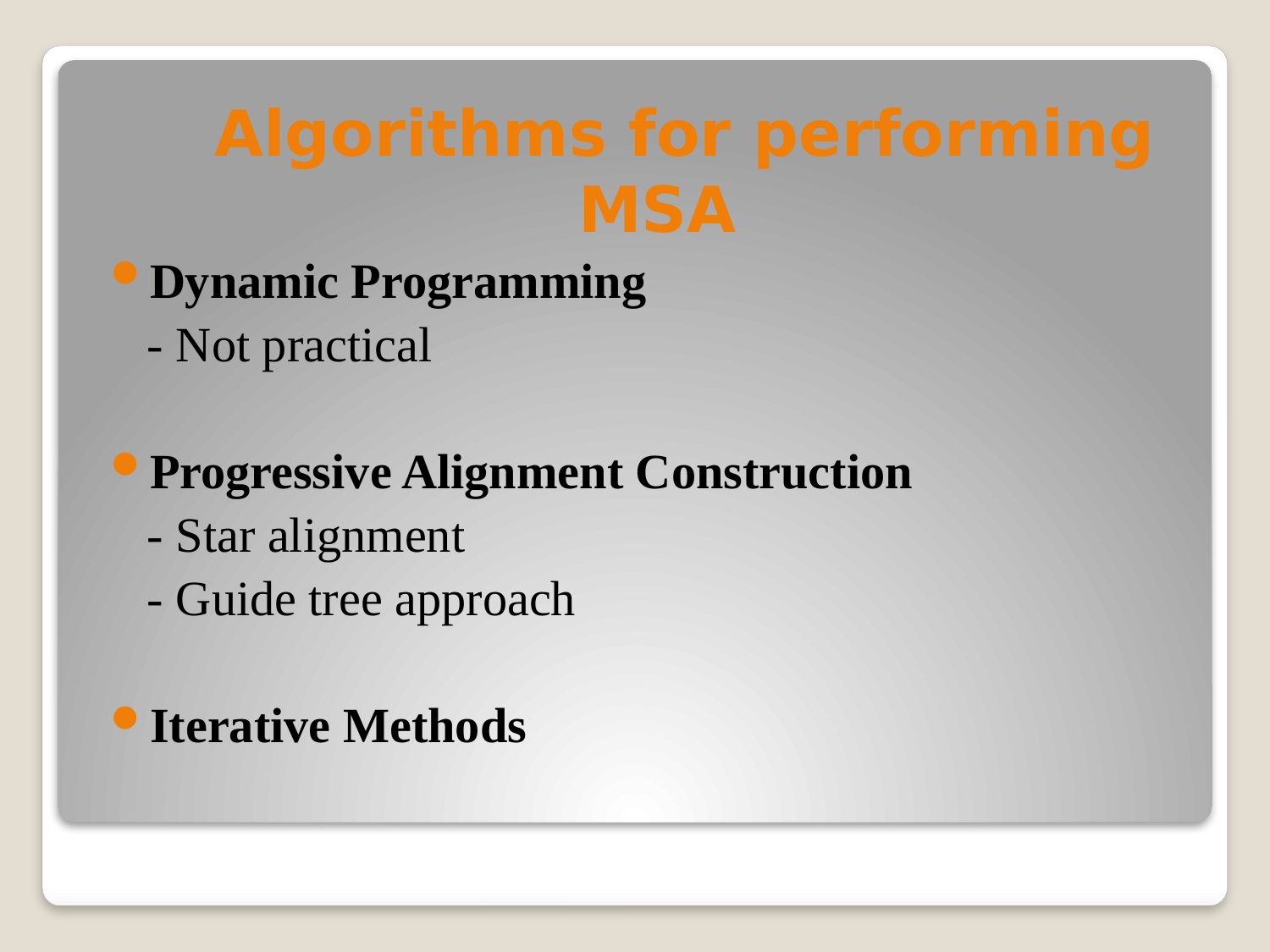

Algorithms for performing 			     MSA
Dynamic Programming
	- Not practical

Progressive Alignment Construction
	- Star alignment
	- Guide tree approach

Iterative Methods